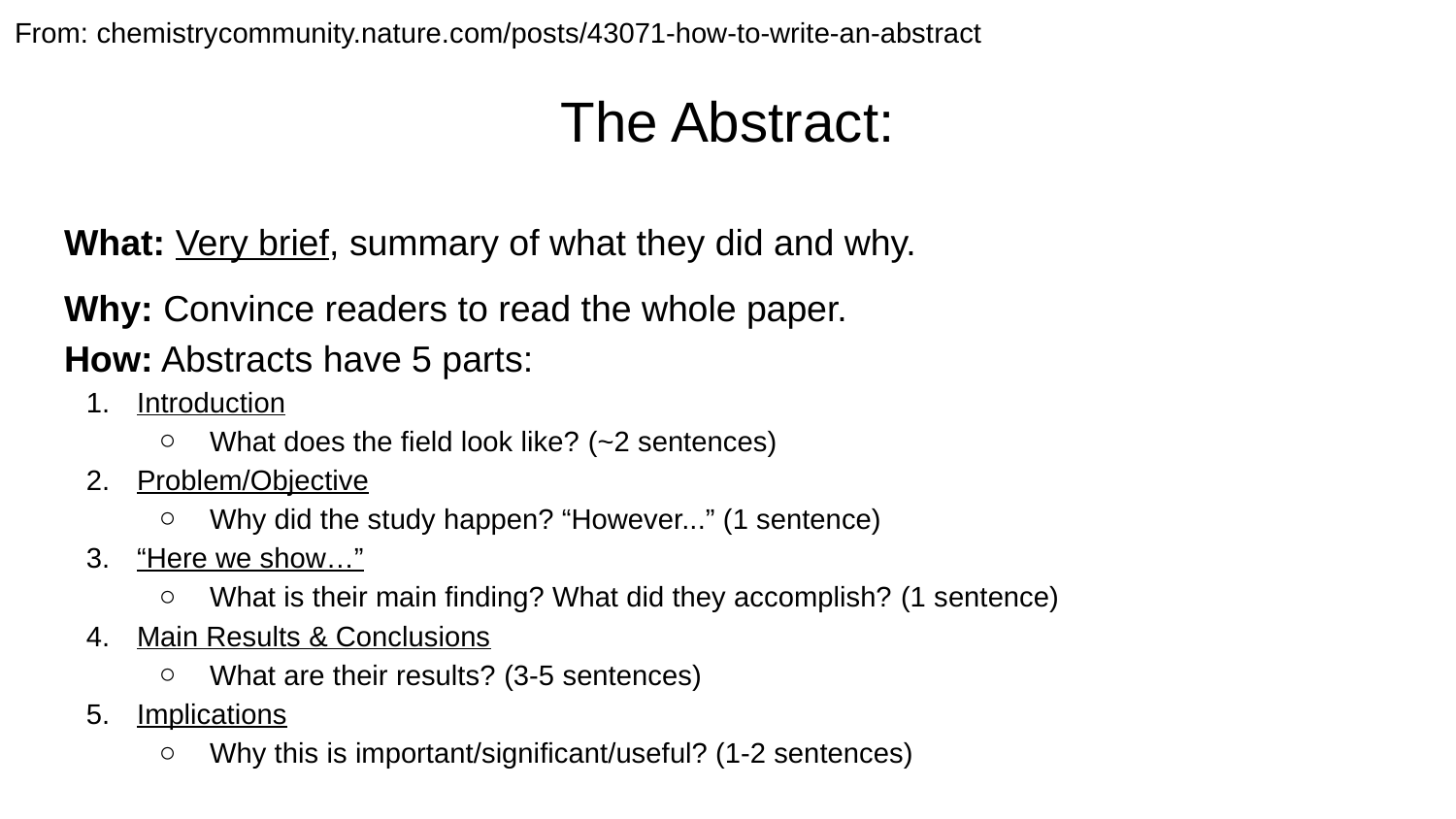

From: chemistrycommunity.nature.com/posts/43071-how-to-write-an-abstract
# The Abstract:
What: Very brief, summary of what they did and why.
Why: Convince readers to read the whole paper.
How: Abstracts have 5 parts:
Introduction
What does the field look like? (~2 sentences)
Problem/Objective
Why did the study happen? “However...” (1 sentence)
“Here we show…”
What is their main finding? What did they accomplish? (1 sentence)
Main Results & Conclusions
What are their results? (3-5 sentences)
Implications
Why this is important/significant/useful? (1-2 sentences)